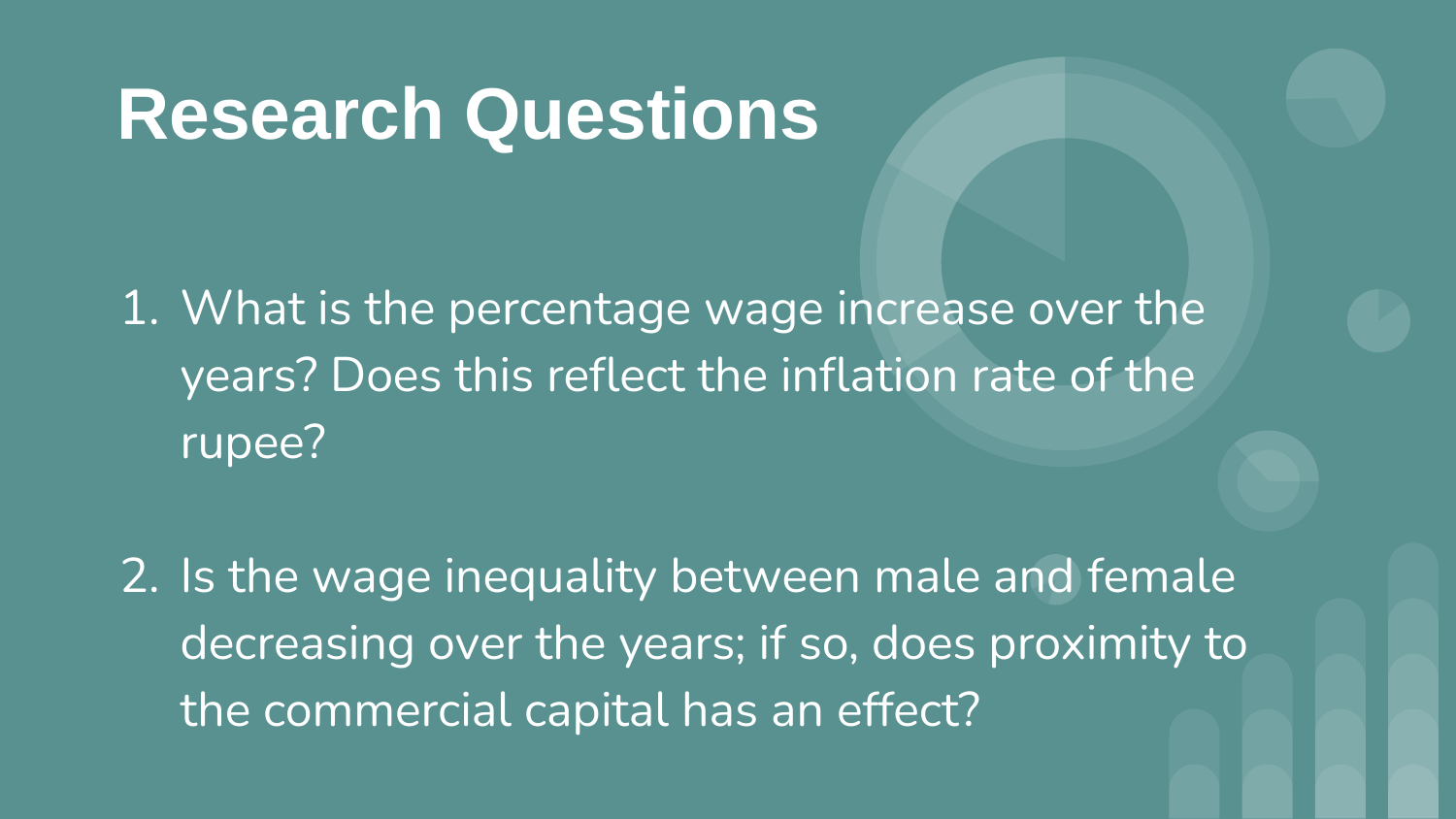

# Research Questions
What is the percentage wage increase over the years? Does this reflect the inflation rate of the rupee?

Is the wage inequality between male and female decreasing over the years; if so, does proximity to the commercial capital has an effect?